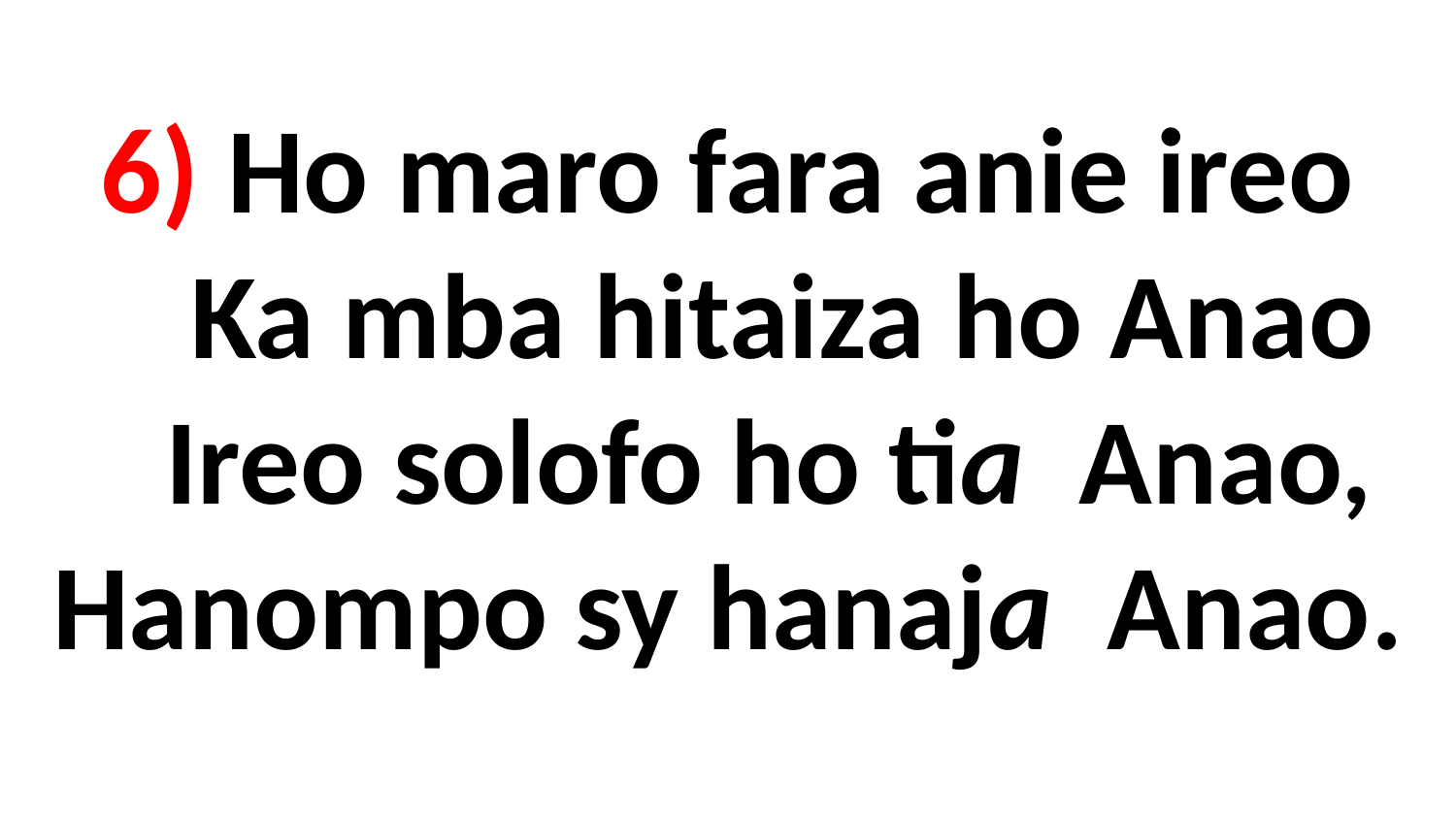

# 6) Ho maro fara anie ireo Ka mba hitaiza ho Anao Ireo solofo ho tia  Anao, Hanompo sy hanaja  Anao.